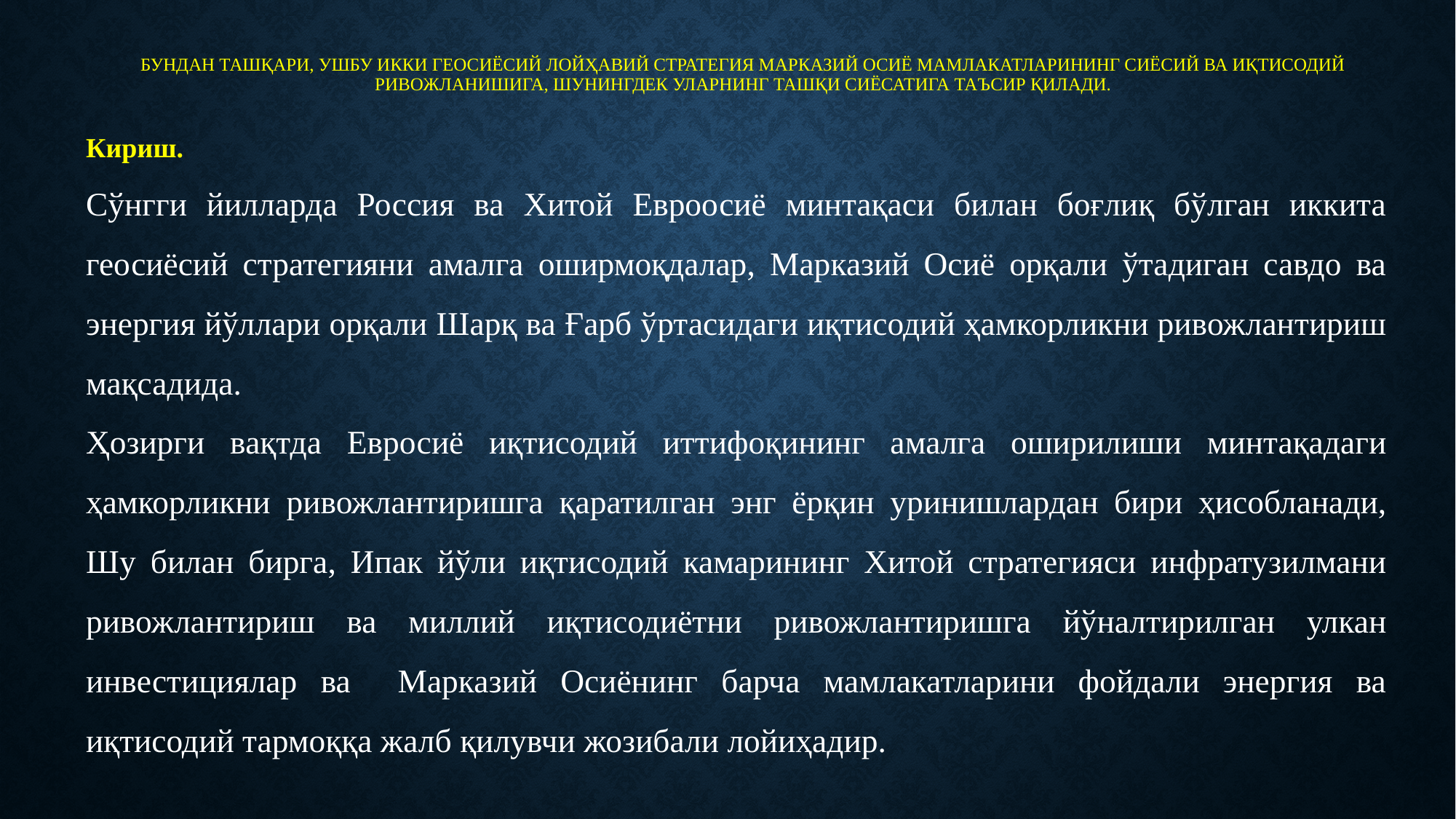

# Бундан ташқари, ушбу икки геосиёсий лойҳавий стратегия Марказий Осиё мамлакатларининг сиёсий ва иқтисодий ривожланишига, шунингдек уларнинг ташқи сиёсатига таъсир қилади.
Кириш.
Сўнгги йилларда Россия ва Хитой Евроосиё минтақаси билан боғлиқ бўлган иккита геосиёсий стратегияни амалга оширмоқдалар, Марказий Осиё орқали ўтадиган савдо ва энергия йўллари орқали Шарқ ва Ғарб ўртасидаги иқтисодий ҳамкорликни ривожлантириш мақсадида.
Ҳозирги вақтда Евросиё иқтисодий иттифоқининг амалга оширилиши минтақадаги ҳамкорликни ривожлантиришга қаратилган энг ёрқин уринишлардан бири ҳисобланади, Шу билан бирга, Ипак йўли иқтисодий камарининг Хитой стратегияси инфратузилмани ривожлантириш ва миллий иқтисодиётни ривожлантиришга йўналтирилган улкан инвестициялар ва  Марказий Осиёнинг барча мамлакатларини фойдали энергия ва иқтисодий тармоққа жалб қилувчи жозибали лойиҳадир.